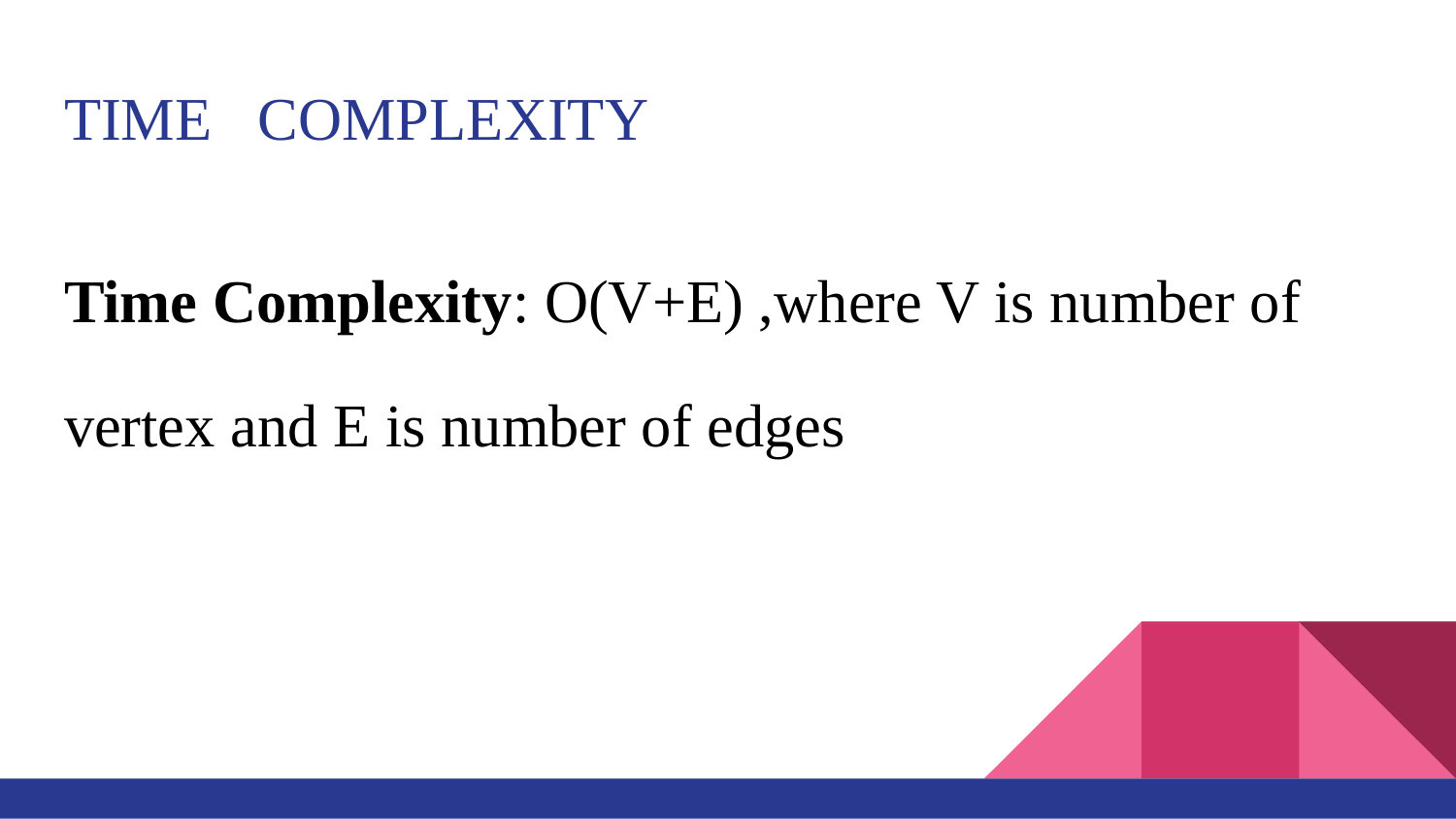

# TIME   COMPLEXITY
Time Complexity: O(V+E) ,where V is number of vertex and E is number of edges